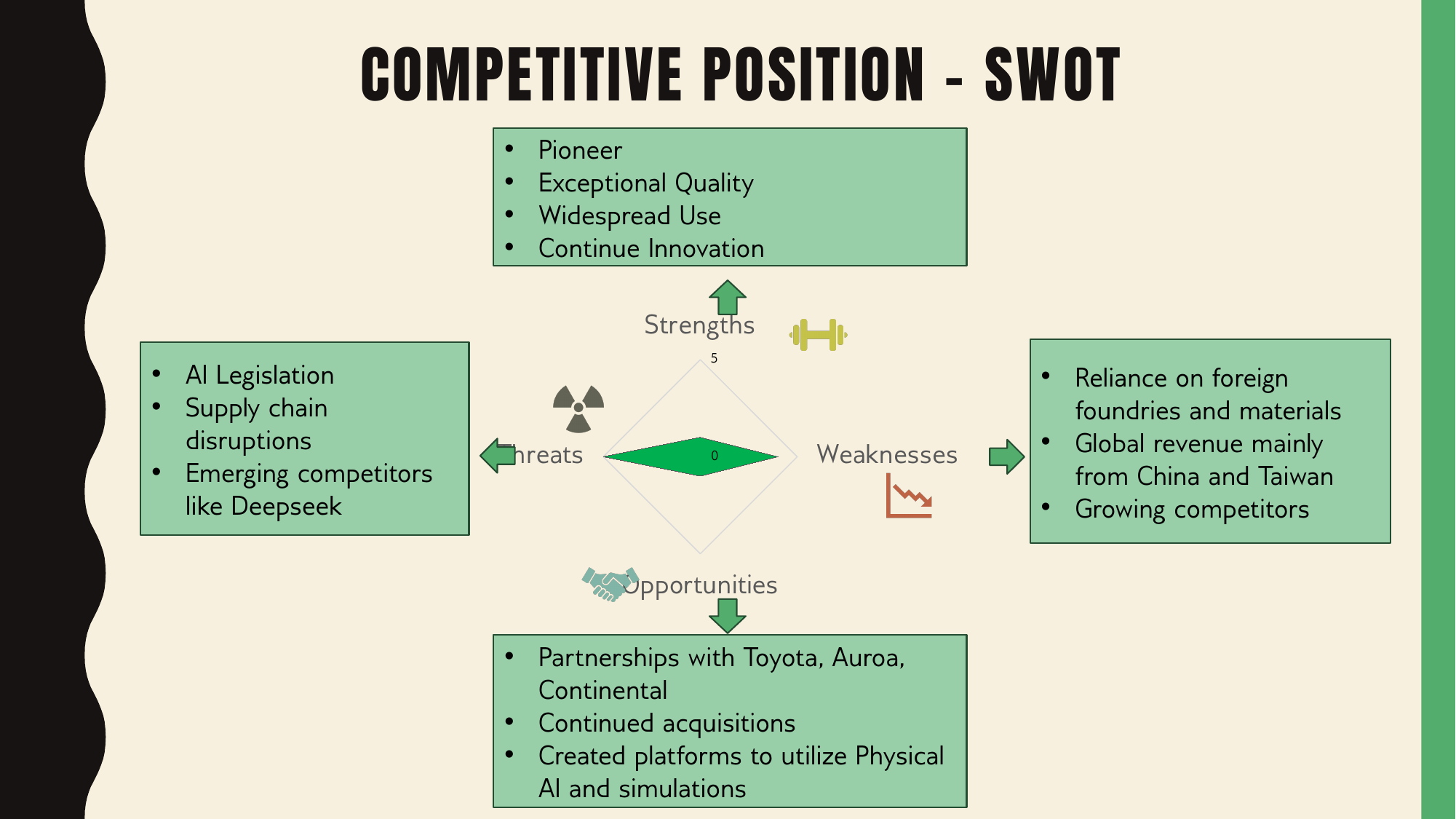

# Competitive Position - SWOT
Pioneer
Exceptional Quality
Widespread Use
Continue Innovation

### Chart

| Category |  |
|---|---|
| Strengths | 1.0 |
| Weaknesses | 4.0 |
| Opportunities | 1.0 |
| Threats | 5.0 |
Reliance on foreign foundries and materials
Global revenue mainly from China and Taiwan
Growing competitors

AI Legislation
Supply chain disruptions
Emerging competitors like Deepseek

Partnerships with Toyota, Auroa, Continental
Continued acquisitions
Created platforms to utilize Physical AI and simulations